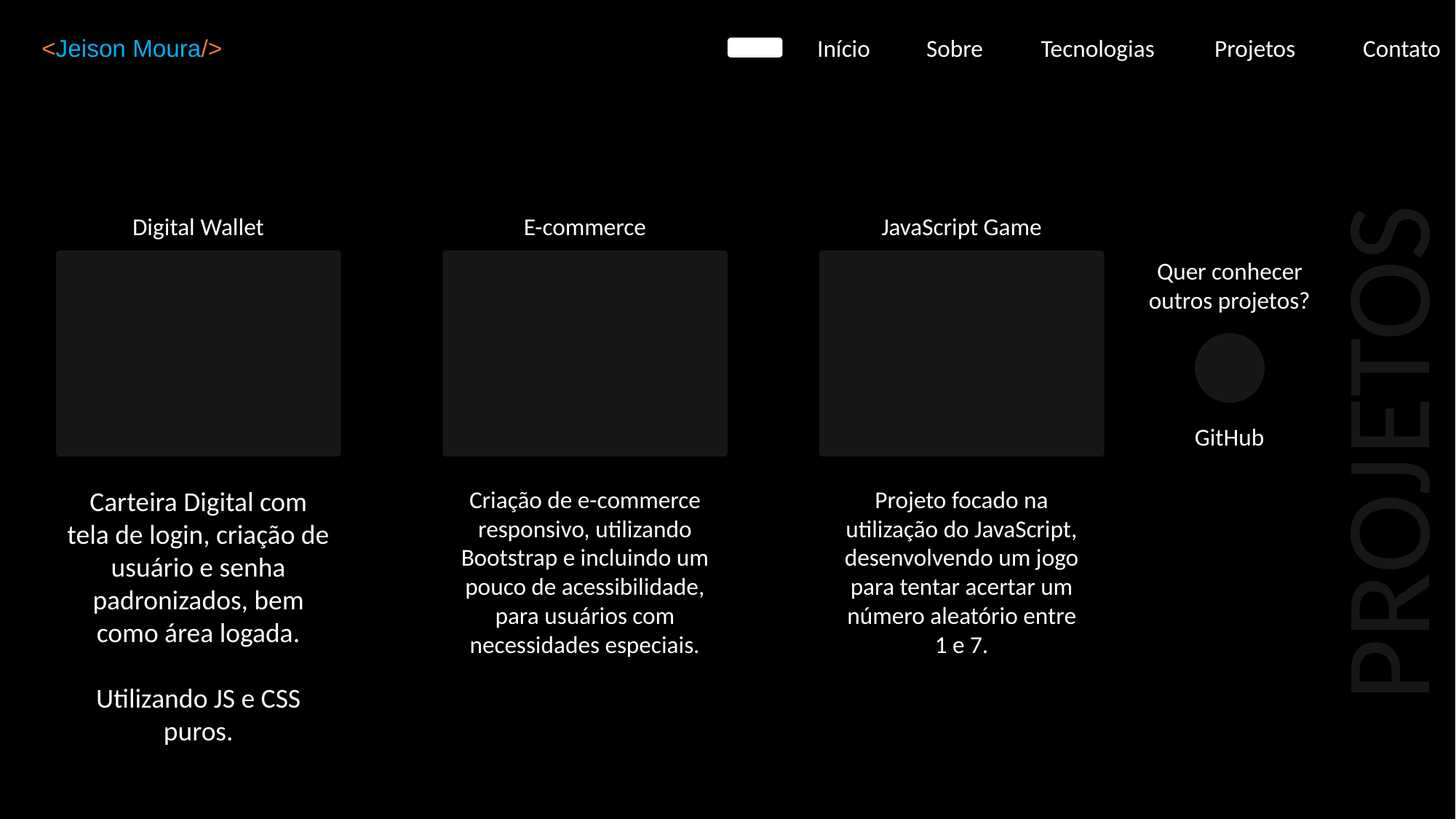

<Jeison Moura/>
Início	Sobre	 Tecnologias           Projetos	Contato

Digital Wallet
E-commerce
JavaScript Game

Quer conhecer outros projetos?

PROJETOS
GitHub
Carteira Digital com tela de login, criação de usuário e senha padronizados, bem como área logada.

Utilizando JS e CSS puros.
Criação de e-commerce responsivo, utilizando Bootstrap e incluindo um pouco de acessibilidade, para usuários com necessidades especiais.
Projeto focado na utilização do JavaScript, desenvolvendo um jogo para tentar acertar um número aleatório entre
1 e 7.